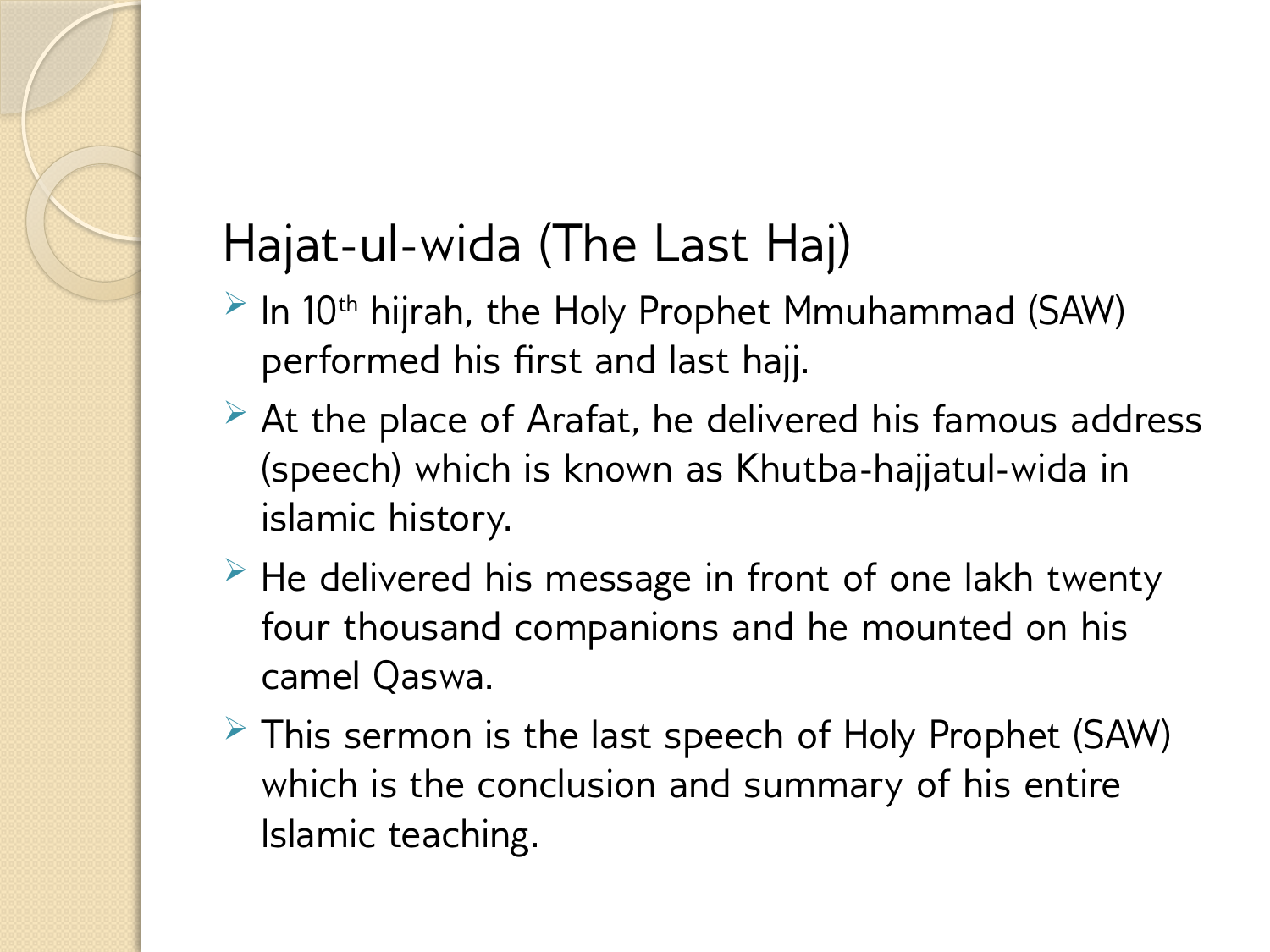

Hajat-ul-wida (The Last Haj)
In 10th hijrah, the Holy Prophet Mmuhammad (SAW) performed his first and last hajj.
At the place of Arafat, he delivered his famous address (speech) which is known as Khutba-hajjatul-wida in islamic history.
He delivered his message in front of one lakh twenty four thousand companions and he mounted on his camel Qaswa.
This sermon is the last speech of Holy Prophet (SAW) which is the conclusion and summary of his entire Islamic teaching.